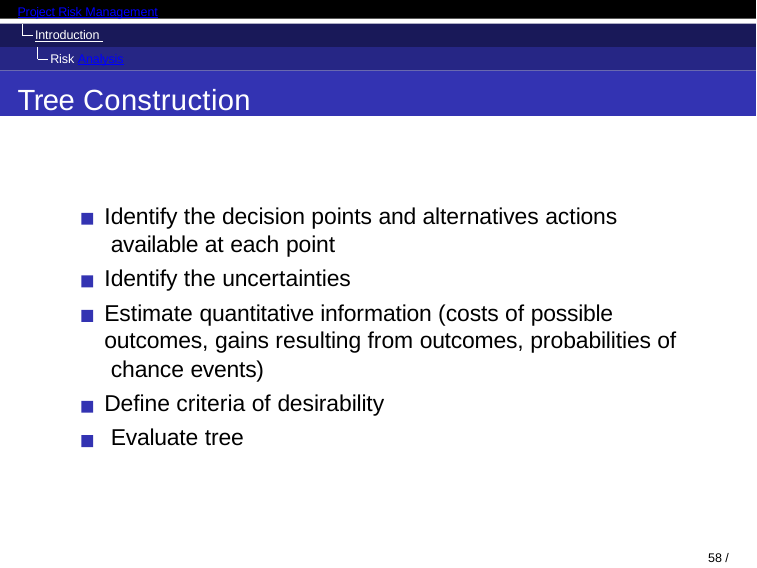

Project Risk Management
Introduction  Risk Analysis

Tree Construction
Identify the decision points and alternatives actions  available at each point
Identify the uncertainties
Estimate quantitative information (costs of possible  outcomes, gains resulting from outcomes, probabilities of  chance events)
Define criteria of desirability  Evaluate tree

58 / 98